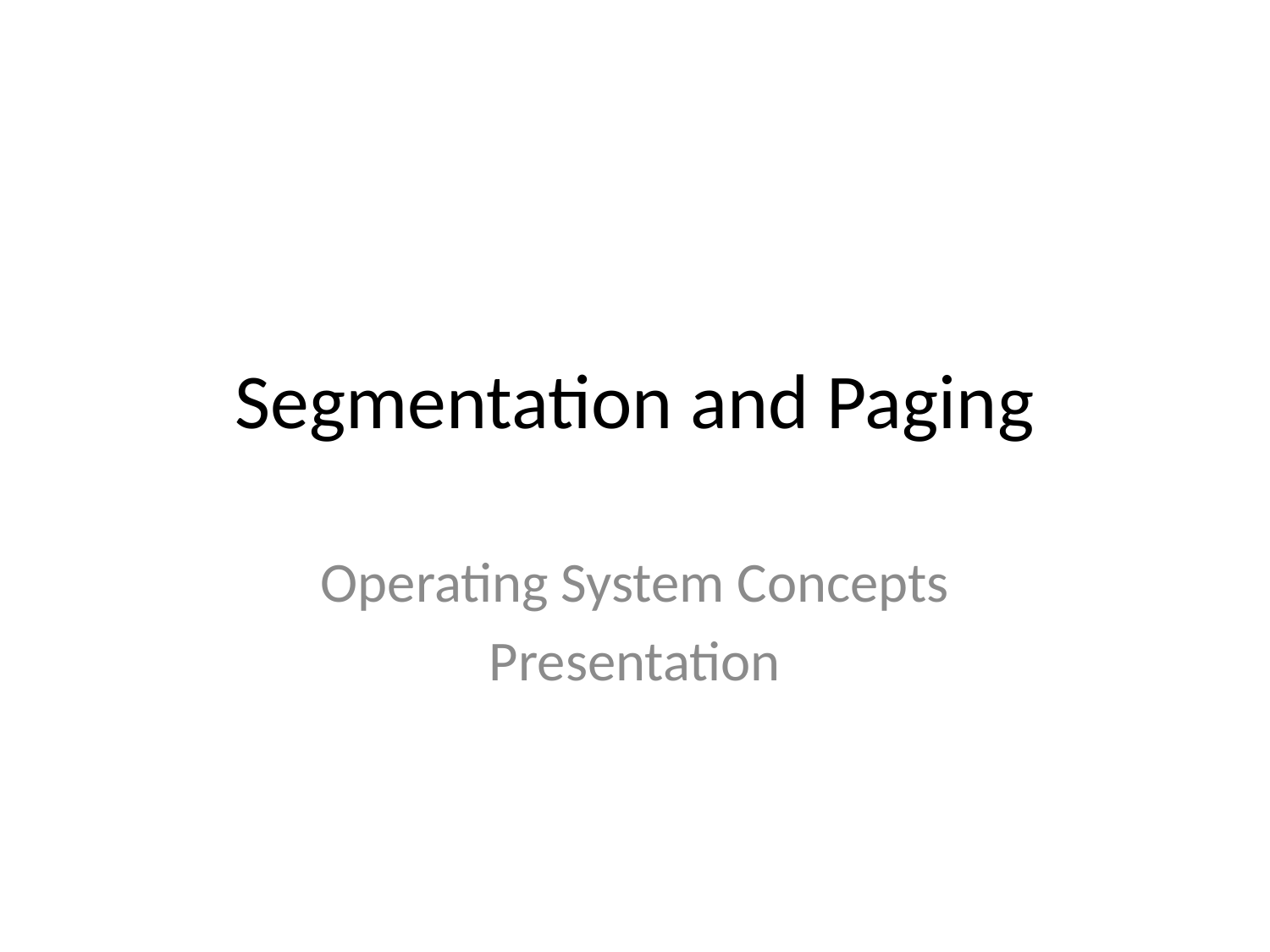

# Segmentation and Paging
Operating System Concepts
Presentation